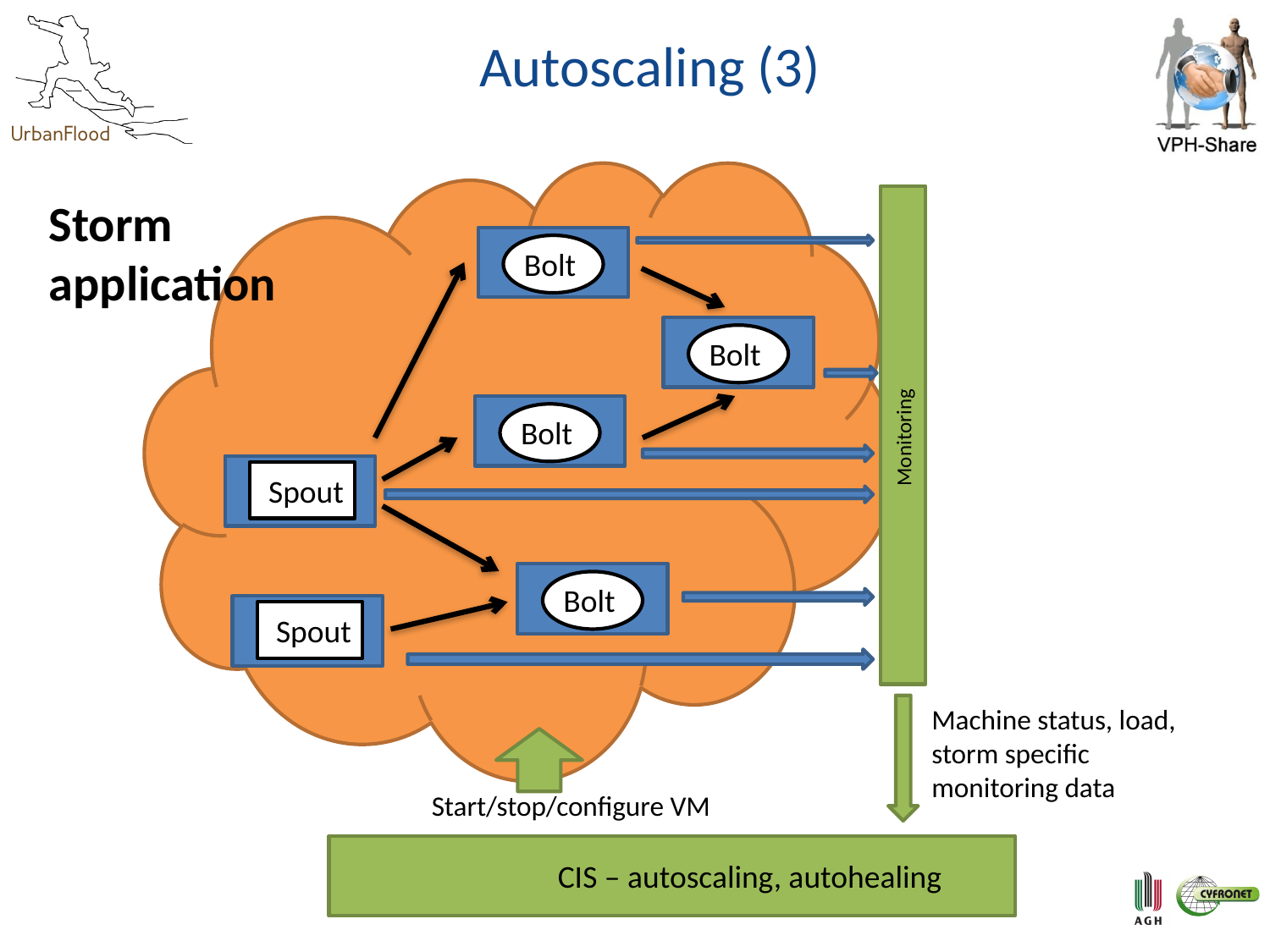

# Autoscaling (3)

Storm
application

Bolt

Bolt

Bolt
Monitoring

Spout

Bolt

Spout

Machine status, load,
storm specific
monitoring data

Start/stop/configure VM

CIS – autoscaling, autohealing